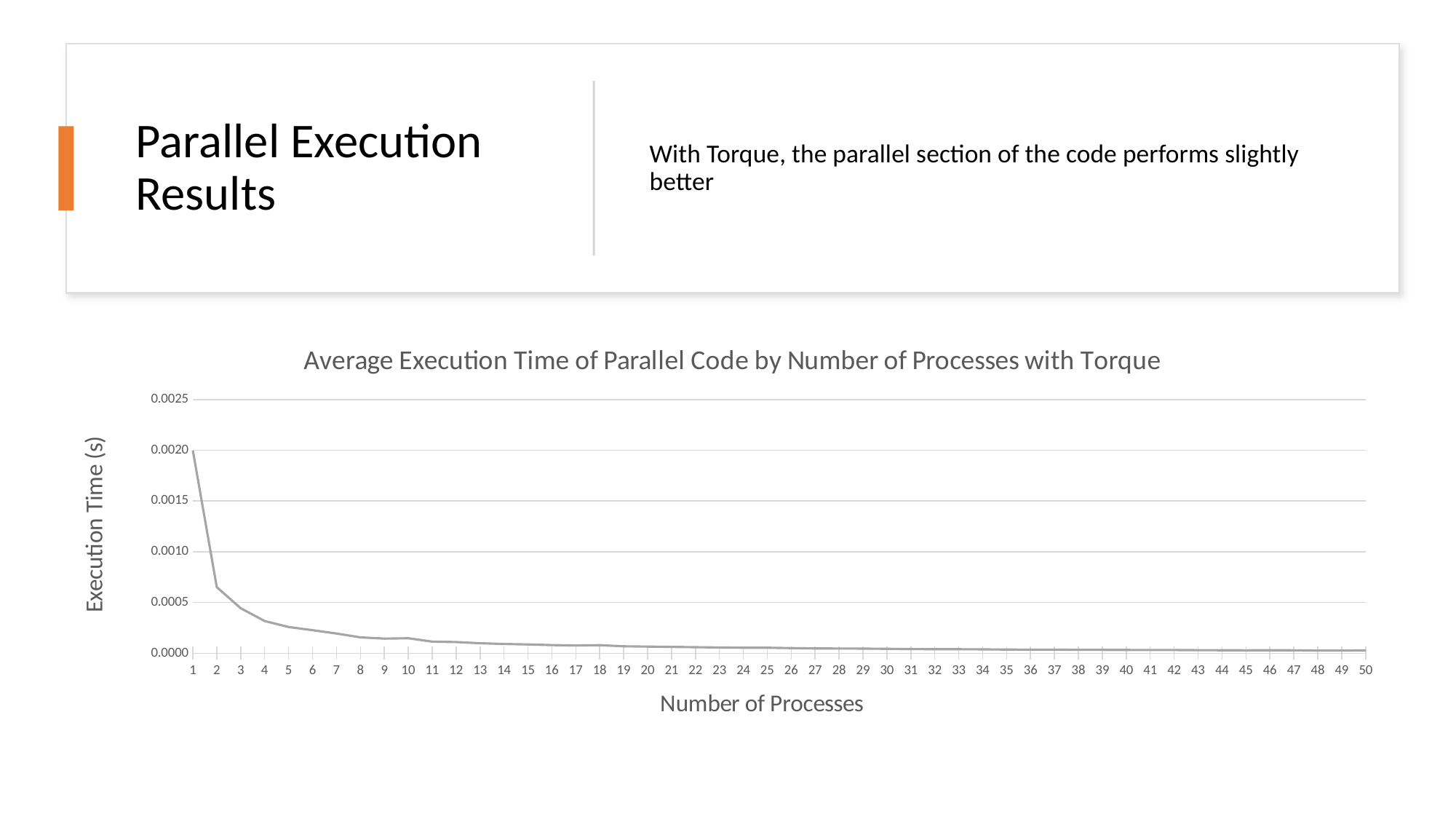

# Parallel Execution Results
With Torque, the parallel section of the code performs slightly better

### Chart: Average Execution Time of Parallel Code by Number of Processes with Torque

| Category | Execution Time |
|---|---|